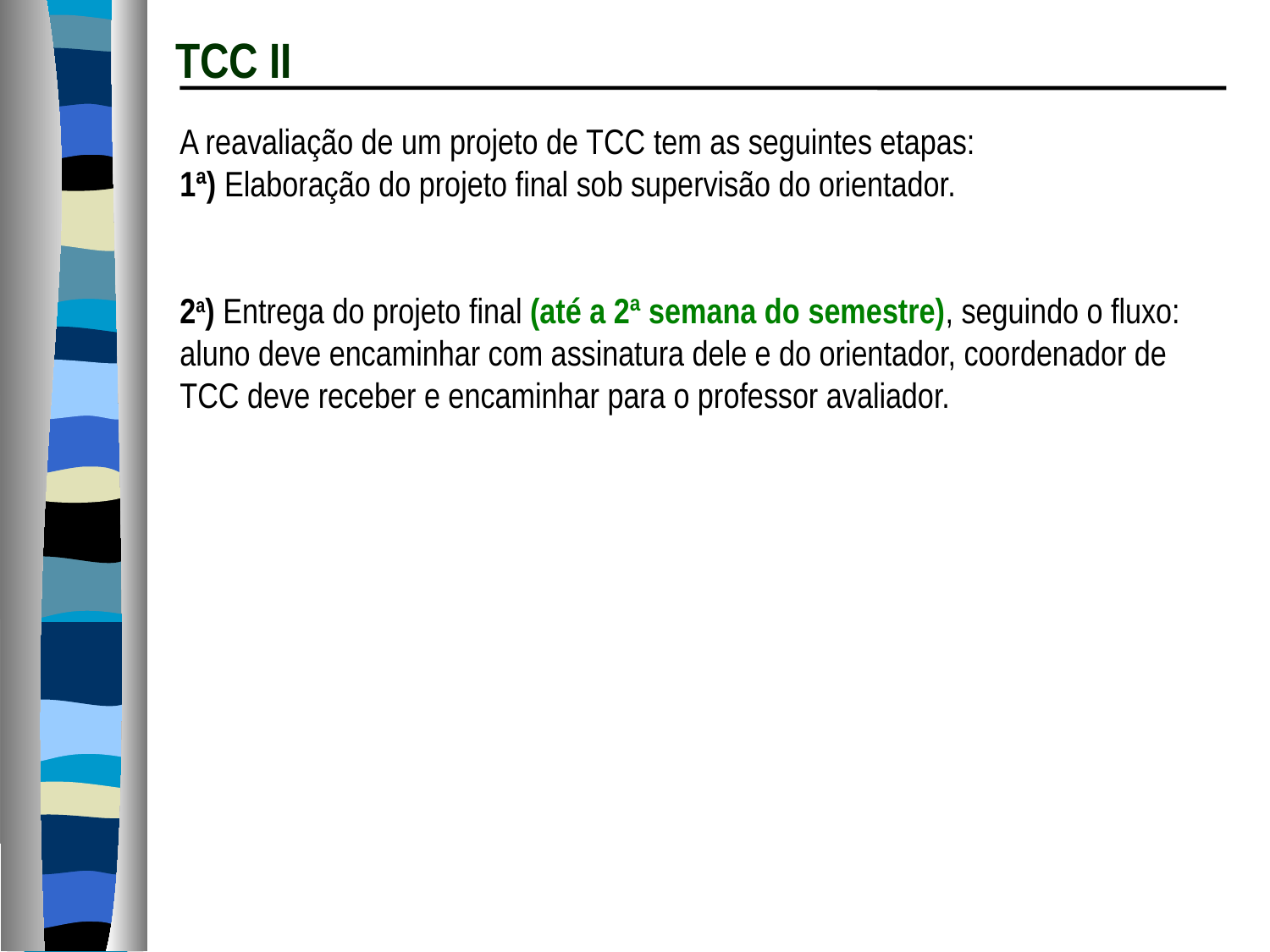

TCC II

A reavaliação de um projeto de TCC tem as seguintes etapas:
1ª) Elaboração do projeto final sob supervisão do orientador.

2a) Entrega do projeto final (até a 2ª semana do semestre), seguindo o fluxo: aluno deve encaminhar com assinatura dele e do orientador, coordenador de TCC deve receber e encaminhar para o professor avaliador.